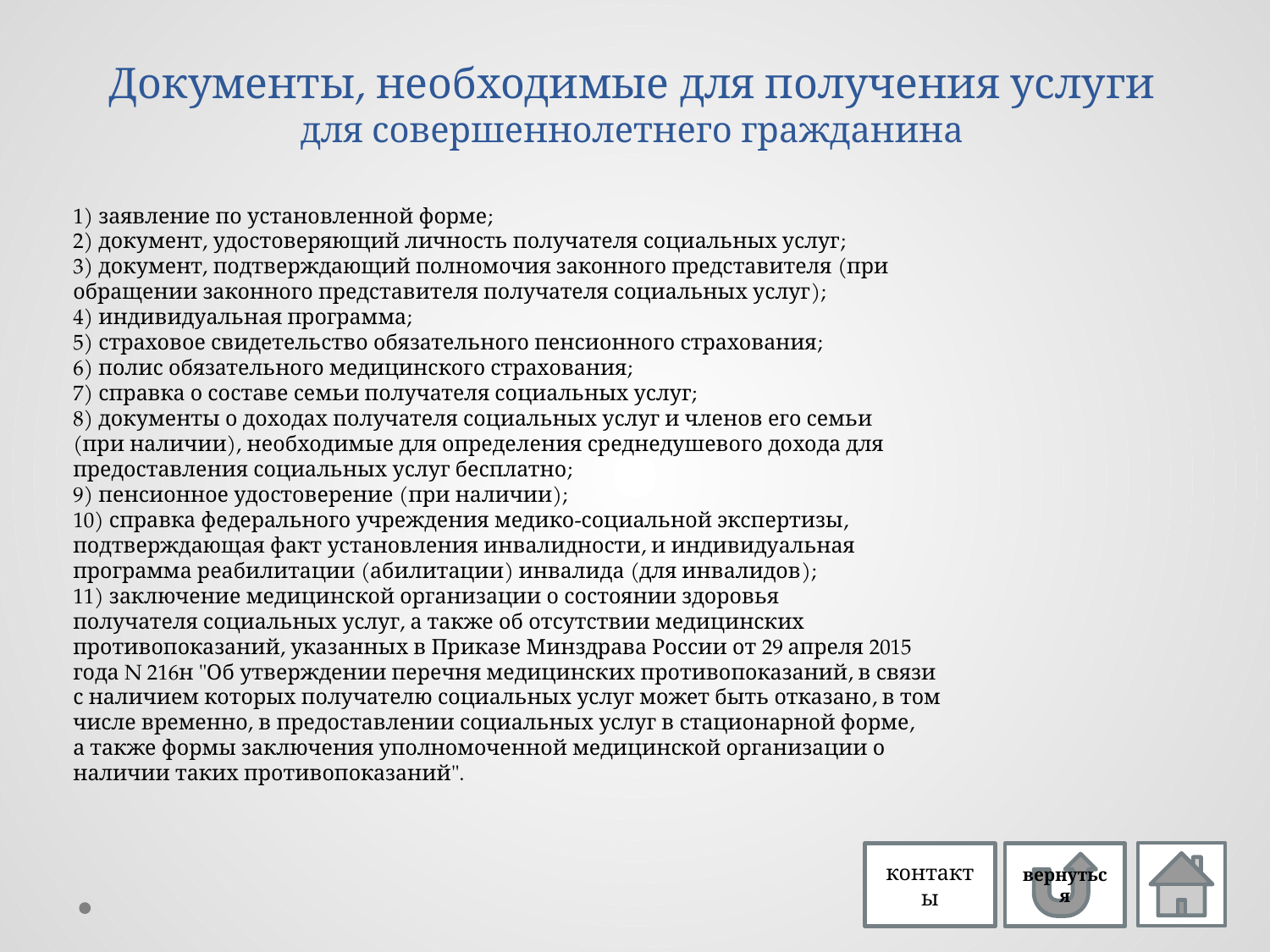

# Документы, необходимые для получения услуги для совершеннолетнего гражданина
1) заявление по установленной форме;
2) документ, удостоверяющий личность получателя социальных услуг;
3) документ, подтверждающий полномочия законного представителя (при
обращении законного представителя получателя социальных услуг);
4) индивидуальная программа;
5) страховое свидетельство обязательного пенсионного страхования;
6) полис обязательного медицинского страхования;
7) справка о составе семьи получателя социальных услуг;
8) документы о доходах получателя социальных услуг и членов его семьи
(при наличии), необходимые для определения среднедушевого дохода для
предоставления социальных услуг бесплатно;
9) пенсионное удостоверение (при наличии);
10) справка федерального учреждения медико-социальной экспертизы,
подтверждающая факт установления инвалидности, и индивидуальная
программа реабилитации (абилитации) инвалида (для инвалидов);
11) заключение медицинской организации о состоянии здоровья
получателя социальных услуг, а также об отсутствии медицинских
противопоказаний, указанных в Приказе Минздрава России от 29 апреля 2015
года N 216н "Об утверждении перечня медицинских противопоказаний, в связи
с наличием которых получателю социальных услуг может быть отказано, в том
числе временно, в предоставлении социальных услуг в стационарной форме,
а также формы заключения уполномоченной медицинской организации о
наличии таких противопоказаний".

контакты
вернуться